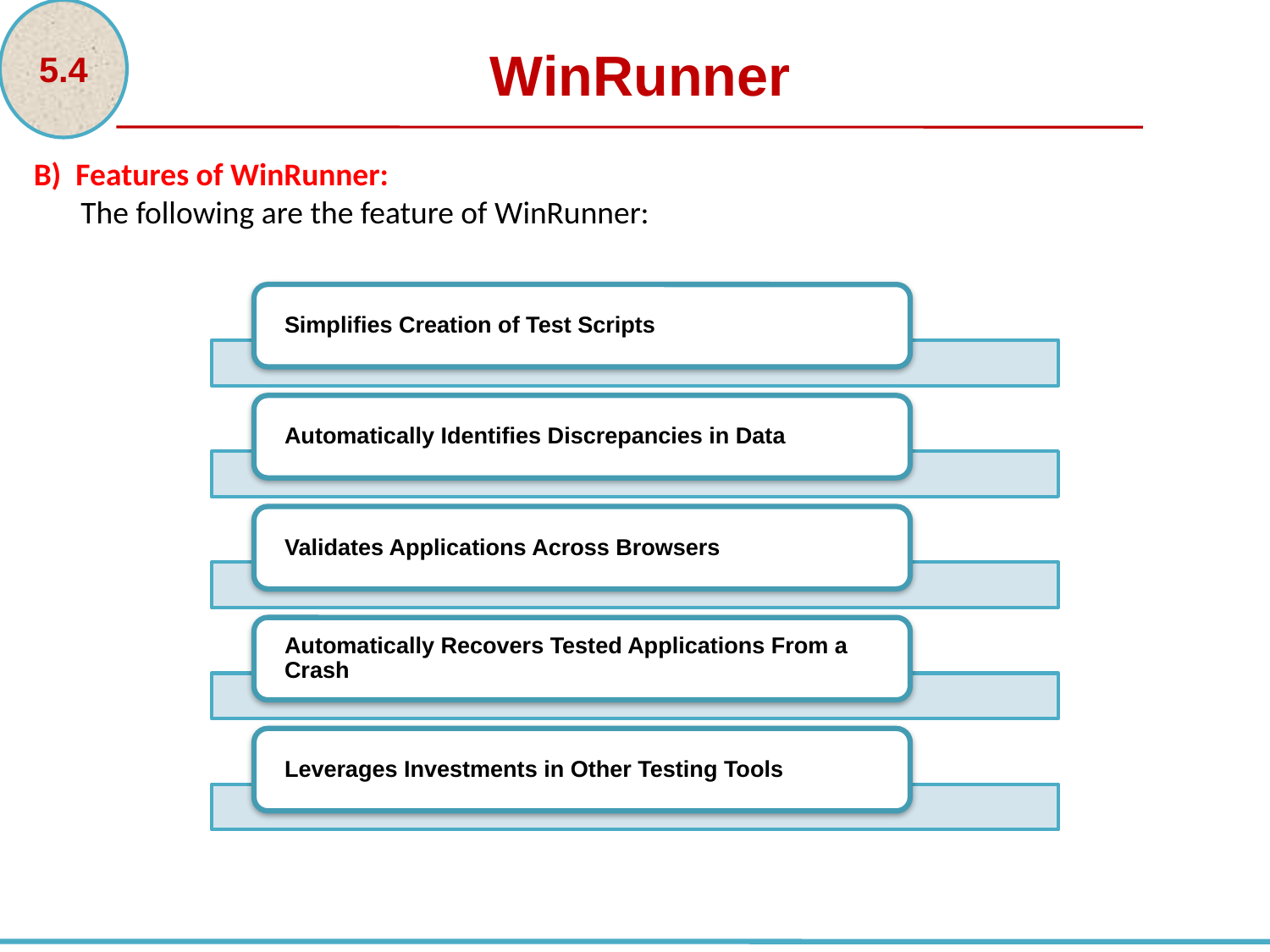

5.4
WinRunner
B)  Features of WinRunner:
The following are the feature of WinRunner:

Simplifies Creation of Test Scripts
Automatically Identifies Discrepancies in Data
Validates Applications Across Browsers
Automatically Recovers Tested Applications From a Crash
Leverages Investments in Other Testing Tools